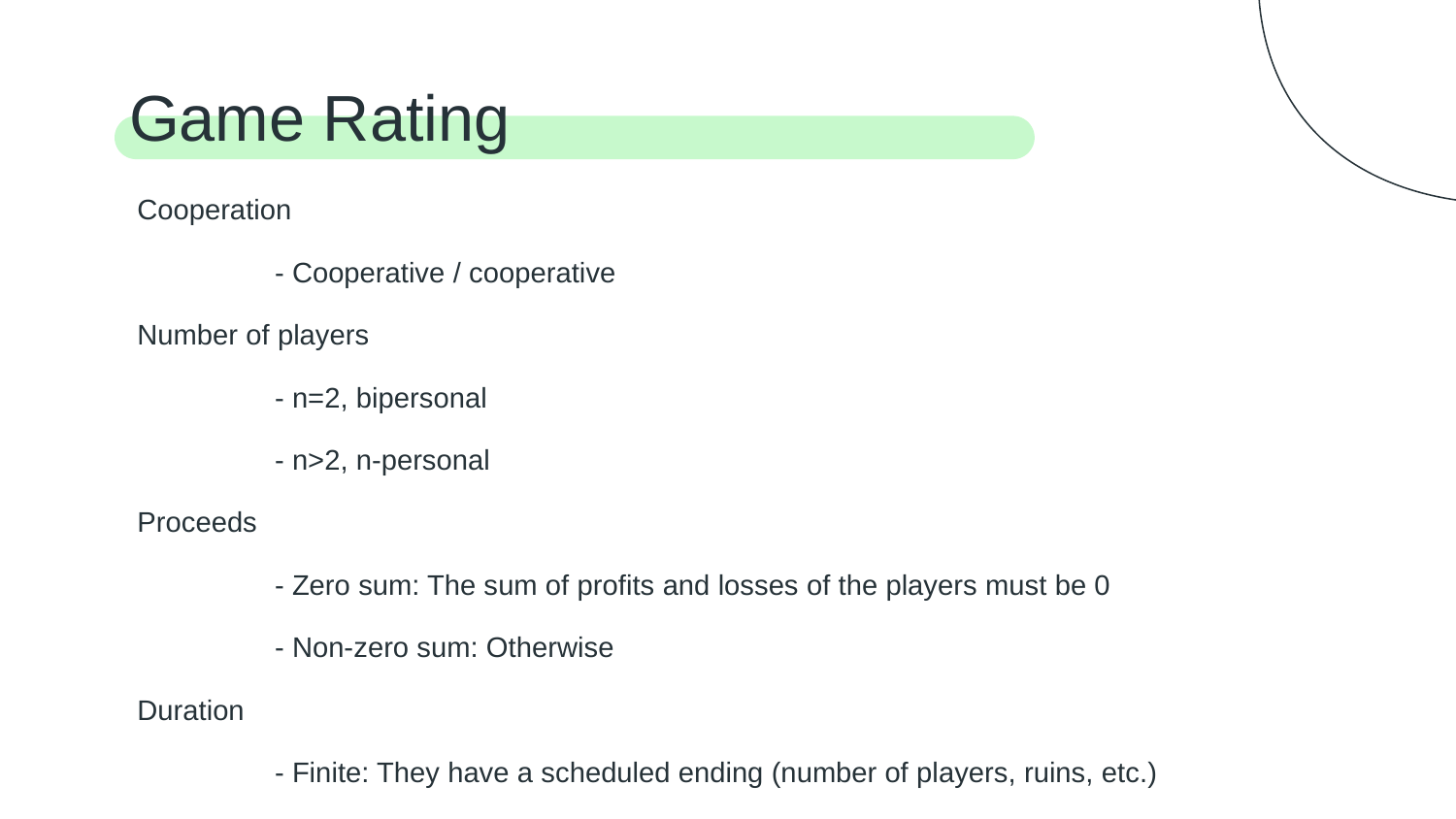

# Game Rating

 Cooperation
	- Cooperative / cooperative
 Number of players
	- n=2, bipersonal
	- n>2, n-personal
 Proceeds
	- Zero sum: The sum of profits and losses of the players must be 0
	- Non-zero sum: Otherwise
 Duration
	- Finite: They have a scheduled ending (number of players, ruins, etc.)
	- Infinite: No programmed end